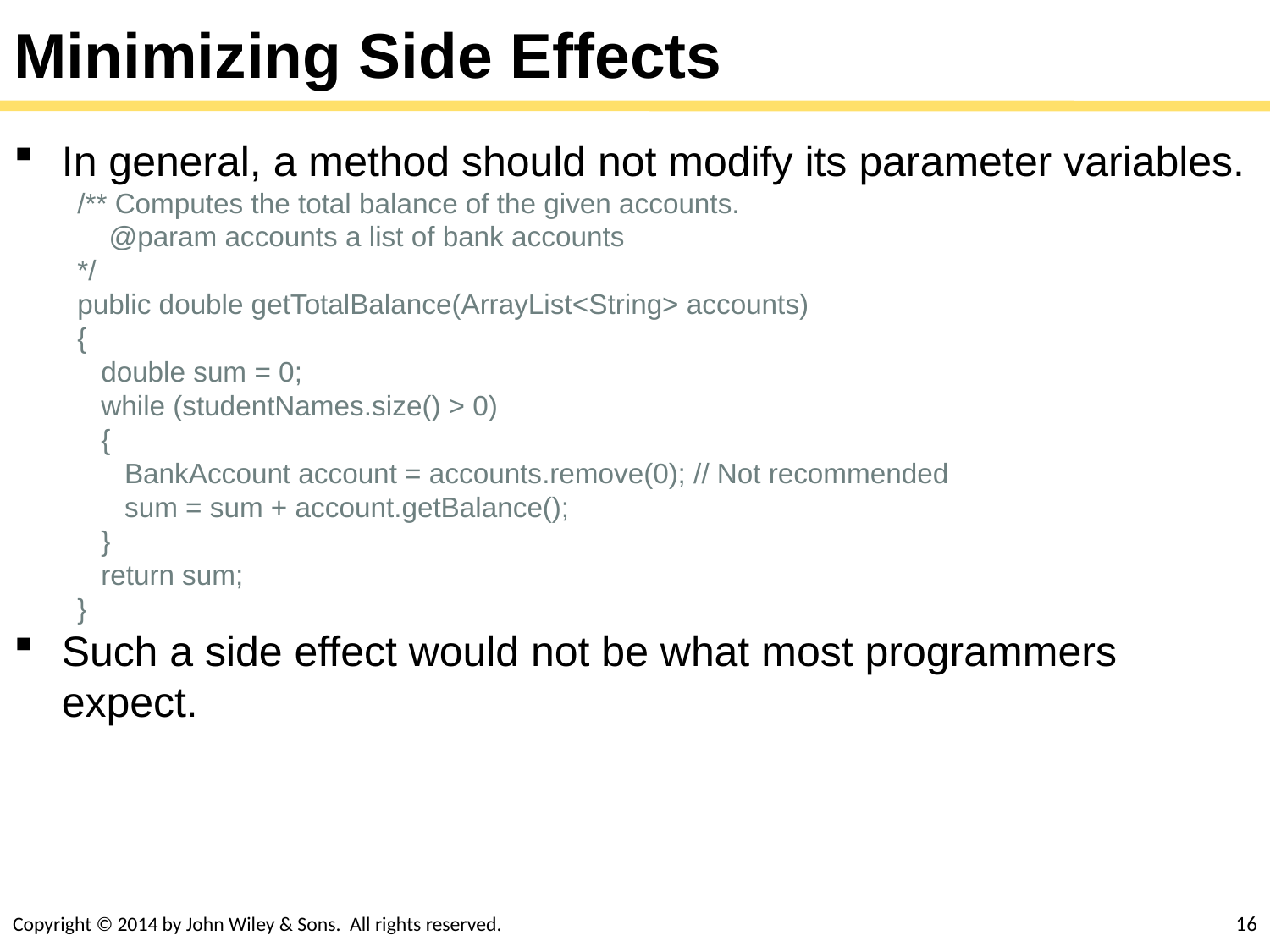

# Minimizing Side Effects
In general, a method should not modify its parameter variables.
/** Computes the total balance of the given accounts.
    @param accounts a list of bank accounts
*/
public double getTotalBalance(ArrayList<String> accounts)
{
   double sum = 0;
   while (studentNames.size() > 0)
   {
      BankAccount account = accounts.remove(0); // Not recommended
      sum = sum + account.getBalance();
   }
   return sum;
}
Such a side effect would not be what most programmers expect.